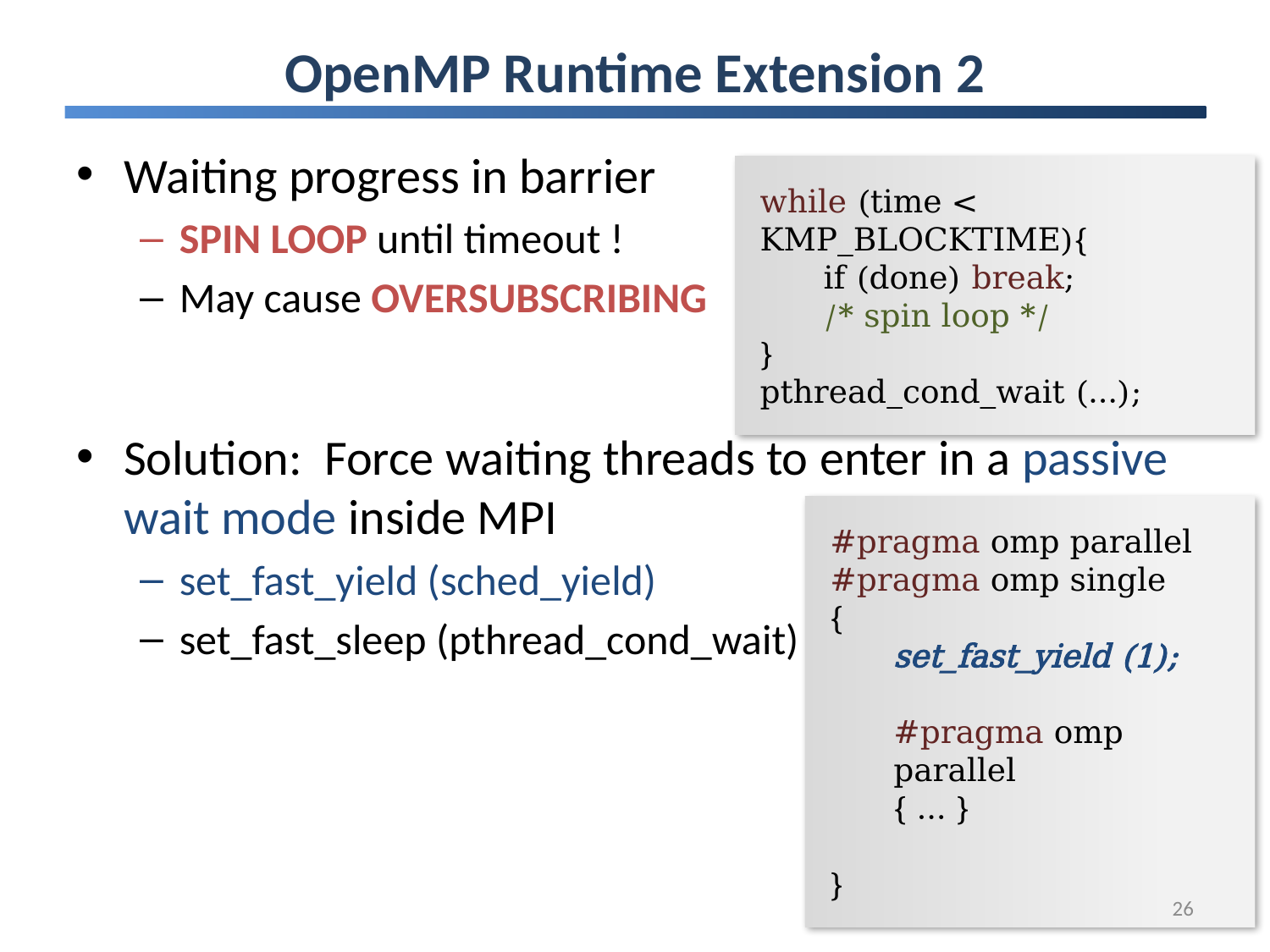

# OpenMP Runtime Extension 2
Waiting progress in barrier
SPIN LOOP until timeout !
May cause OVERSUBSCRIBING

Solution:  Force waiting threads to enter in a passive wait mode inside MPI
set_fast_yield (sched_yield)
set_fast_sleep (pthread_cond_wait)
while (time < KMP_BLOCKTIME){
if (done) break;
/* spin loop */
}
pthread_cond_wait (…);
#pragma omp parallel
#pragma omp single
{
set_fast_yield (1);

#pragma omp parallel
{ … }

}
26